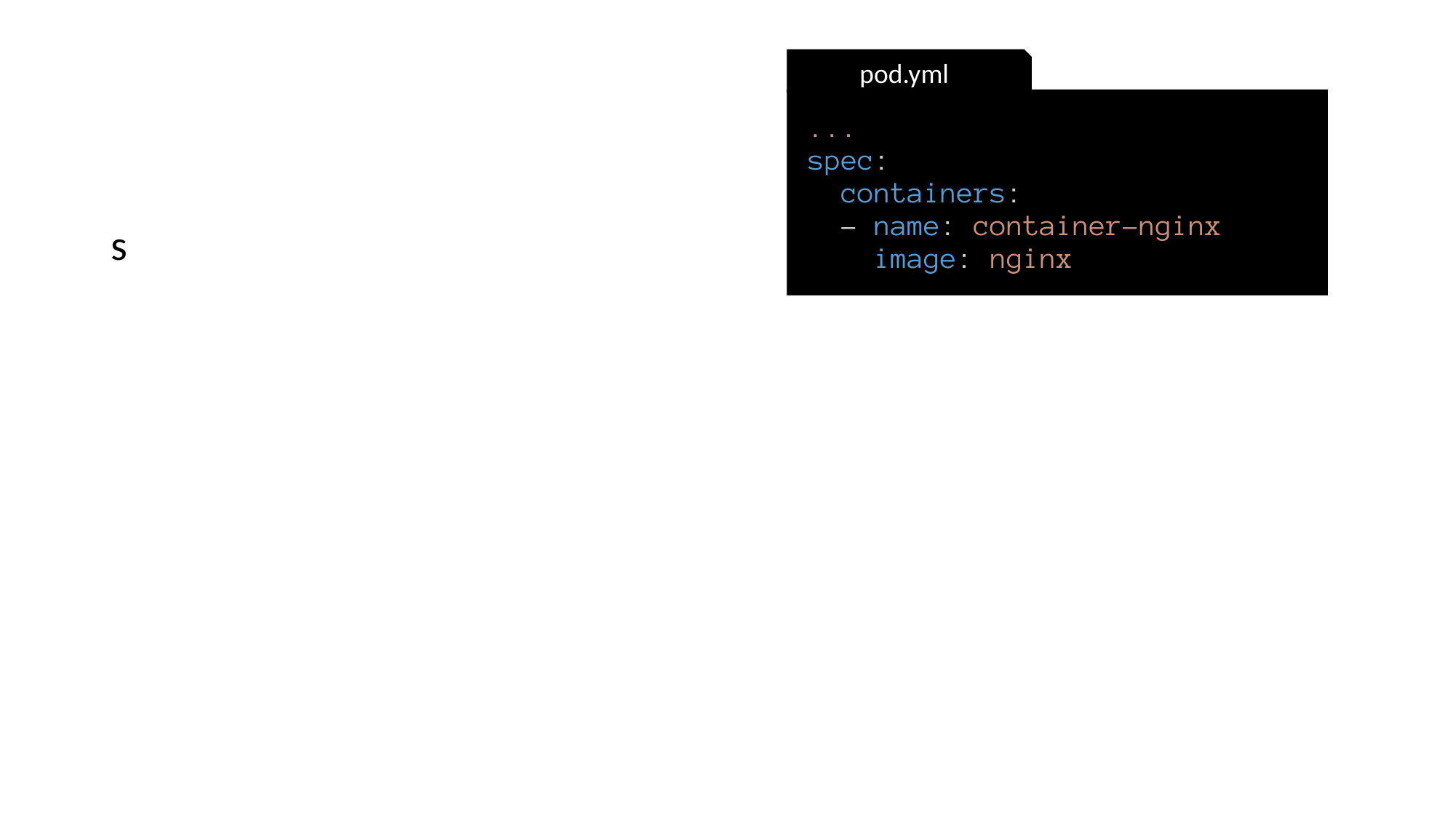

pod.yml
...
spec:
  containers:
  - name: container-nginx
    image: nginx

s